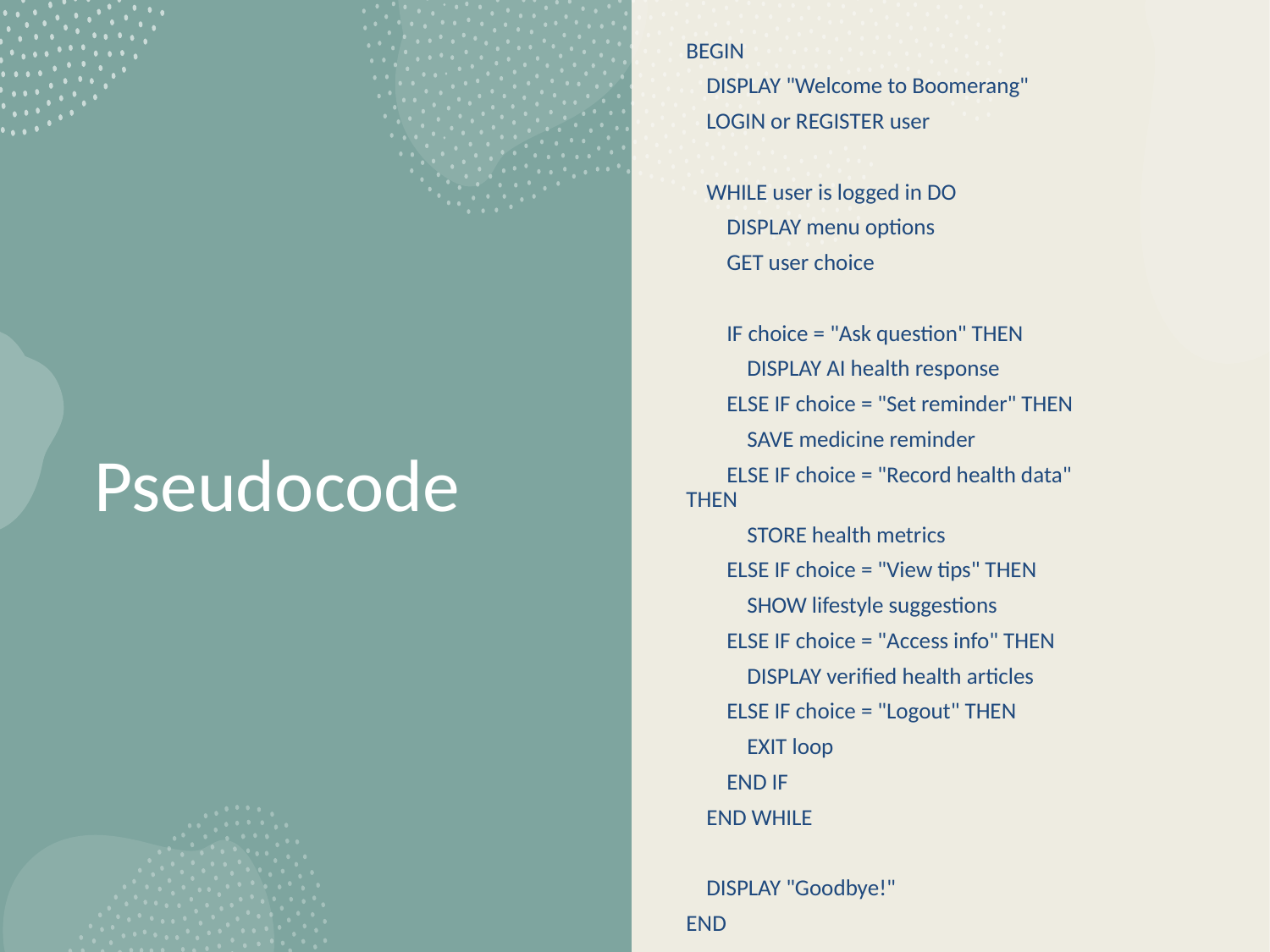

BEGIN
    DISPLAY "Welcome to Boomerang"
    LOGIN or REGISTER user

    WHILE user is logged in DO
        DISPLAY menu options
        GET user choice

        IF choice = "Ask question" THEN
            DISPLAY AI health response
        ELSE IF choice = "Set reminder" THEN
            SAVE medicine reminder
        ELSE IF choice = "Record health data" THEN
            STORE health metrics
        ELSE IF choice = "View tips" THEN
            SHOW lifestyle suggestions
        ELSE IF choice = "Access info" THEN
            DISPLAY verified health articles
        ELSE IF choice = "Logout" THEN
            EXIT loop
        END IF
    END WHILE

    DISPLAY "Goodbye!"
END
# Pseudocode